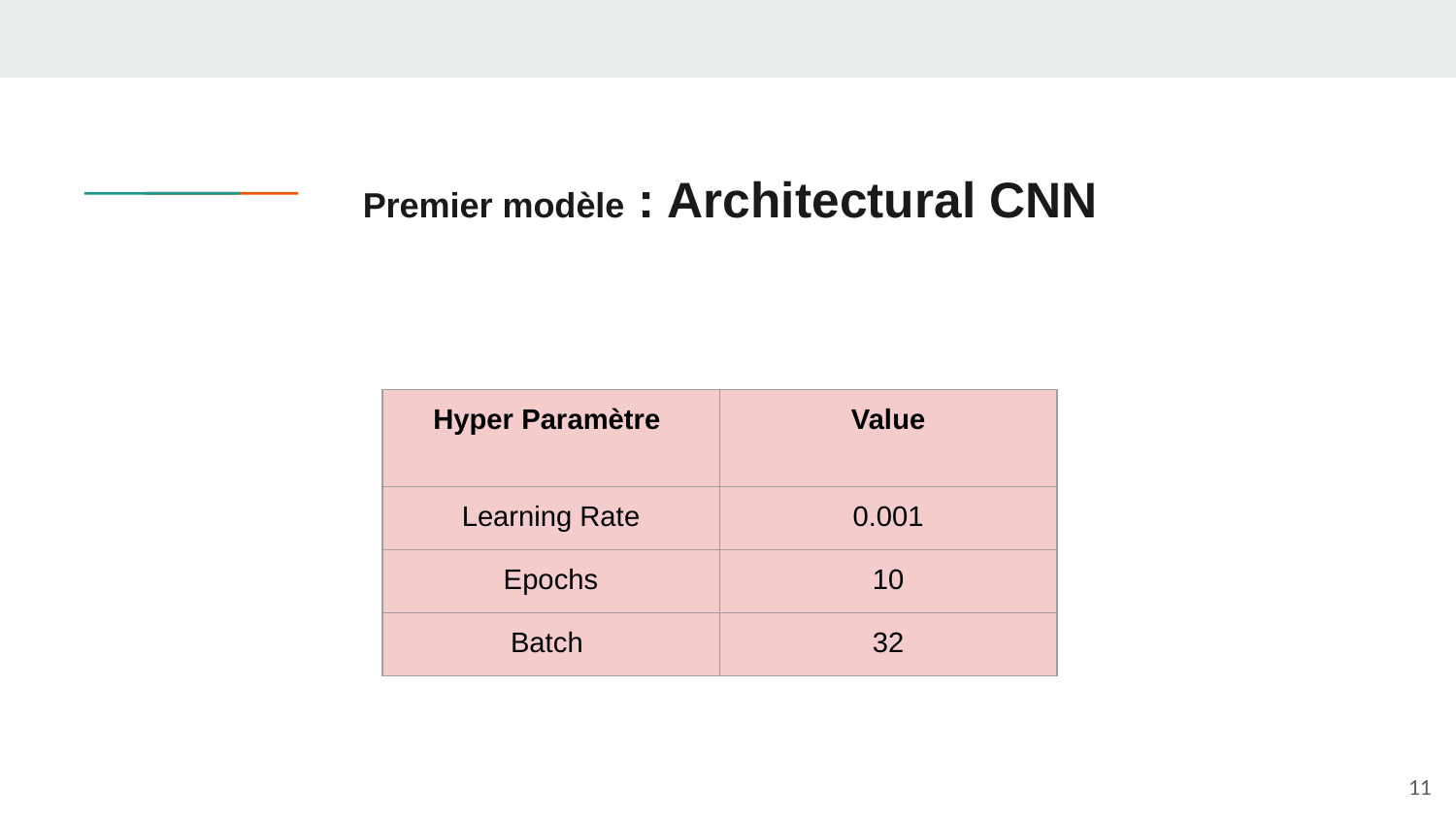

# Premier modèle : Architectural CNN
| Hyper Paramètre | Value |
| --- | --- |
| Learning Rate | 0.001 |
| Epochs | 10 |
| Batch | 32 |
11